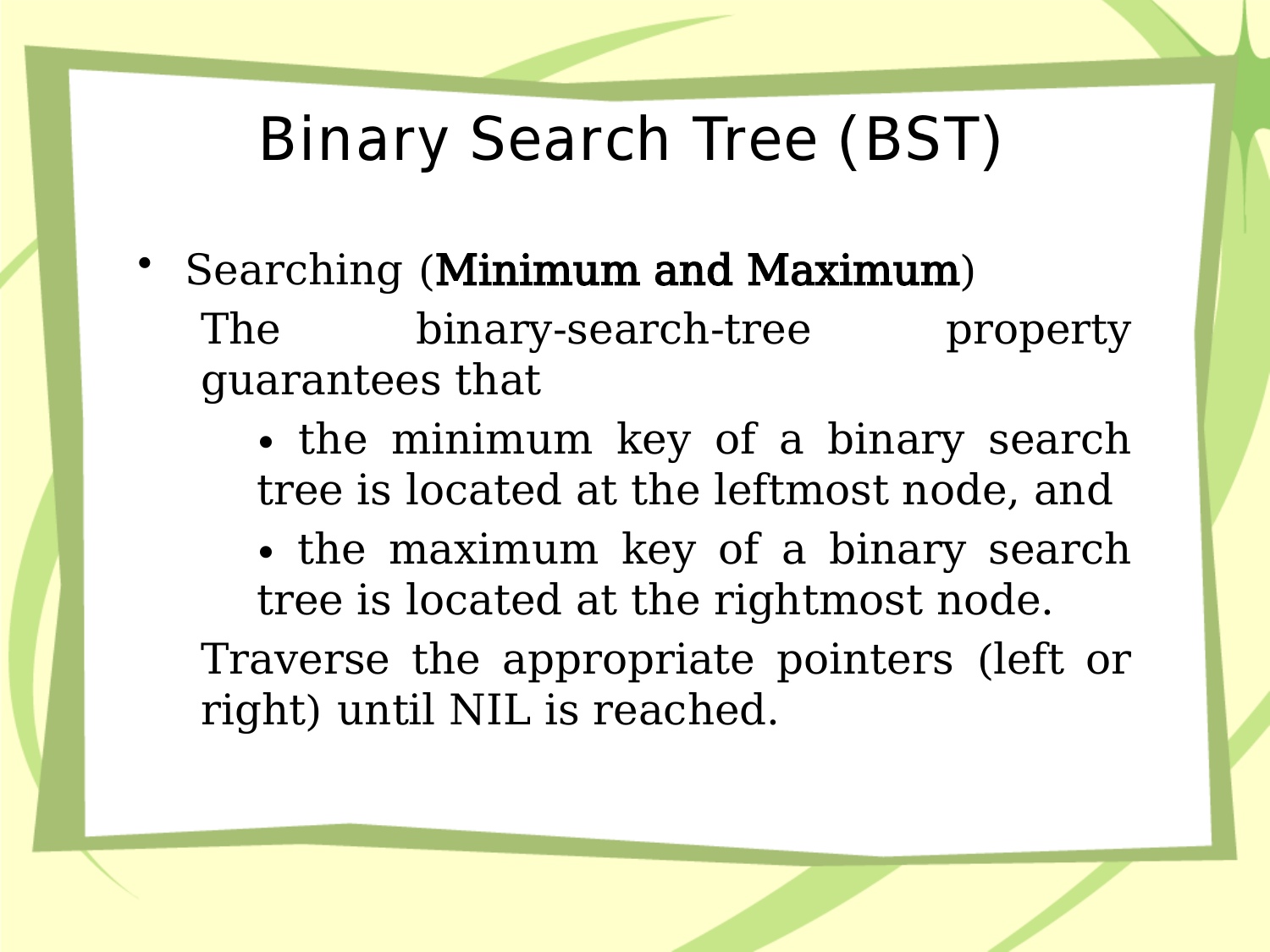

# Binary Search Tree (BST)
Searching (Minimum and Maximum)
The binary-search-tree property guarantees that
• the minimum key of a binary search tree is located at the leftmost node, and
• the maximum key of a binary search tree is located at the rightmost node.
Traverse the appropriate pointers (left or right) until NIL is reached.